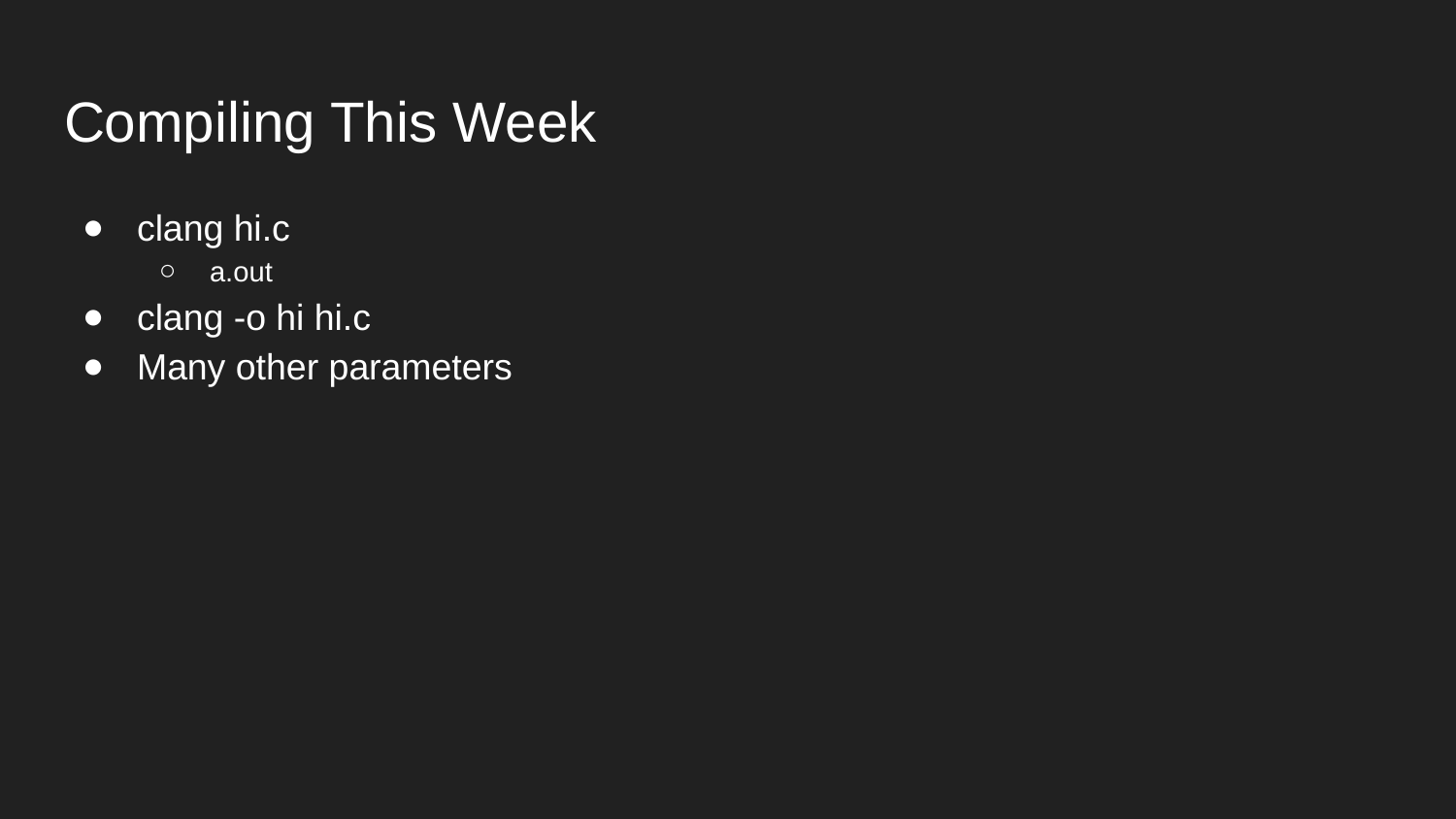

# Compiling This Week
clang hi.c
a.out
clang -o hi hi.c
Many other parameters